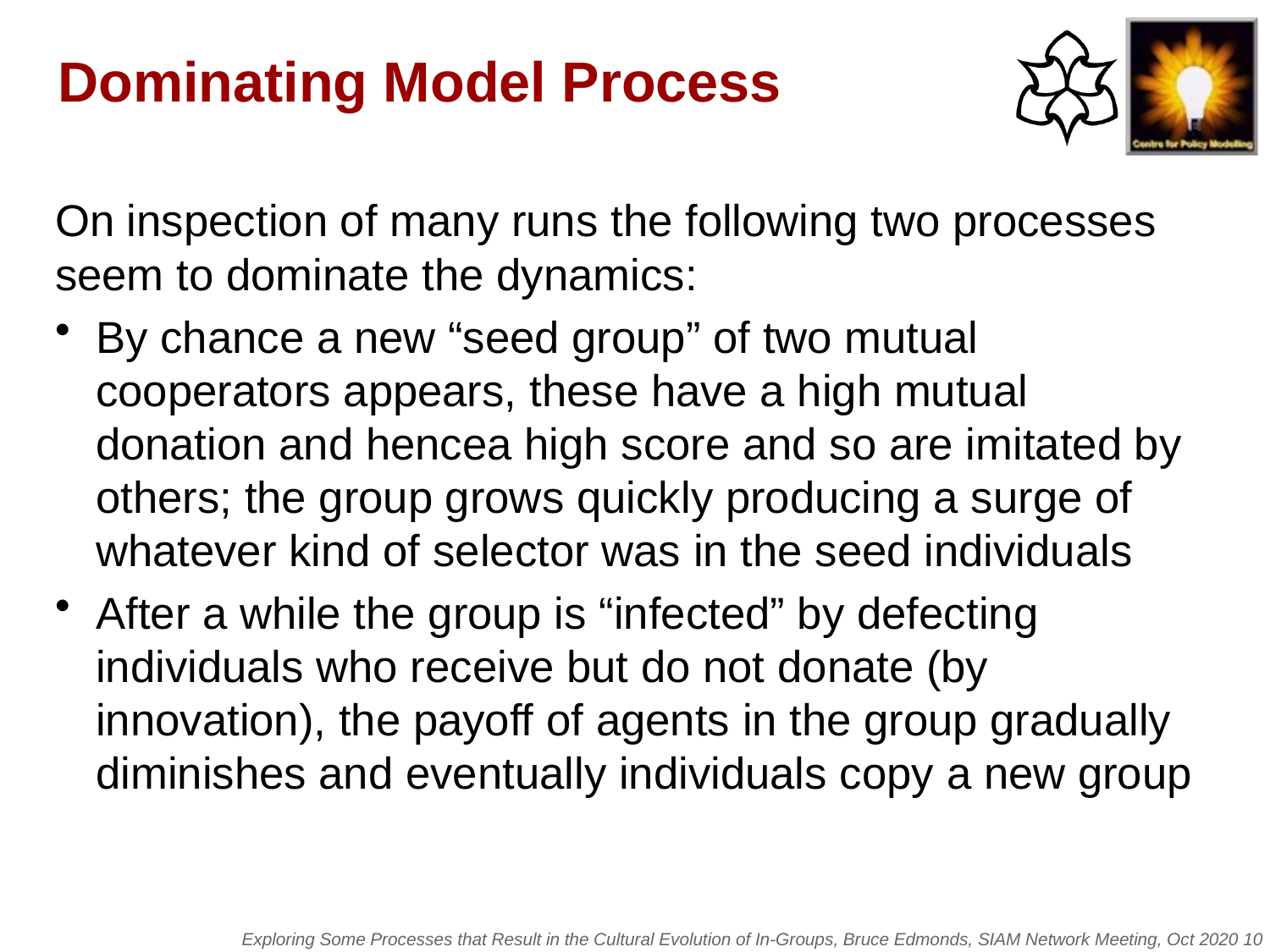

# Dominating Model Process
On inspection of many runs the following two processes seem to dominate the dynamics:
By chance a new “seed group” of two mutual cooperators appears, these have a high mutual donation and hencea high score and so are imitated by others; the group grows quickly producing a surge of whatever kind of selector was in the seed individuals
After a while the group is “infected” by defecting individuals who receive but do not donate (by innovation), the payoff of agents in the group gradually diminishes and eventually individuals copy a new group